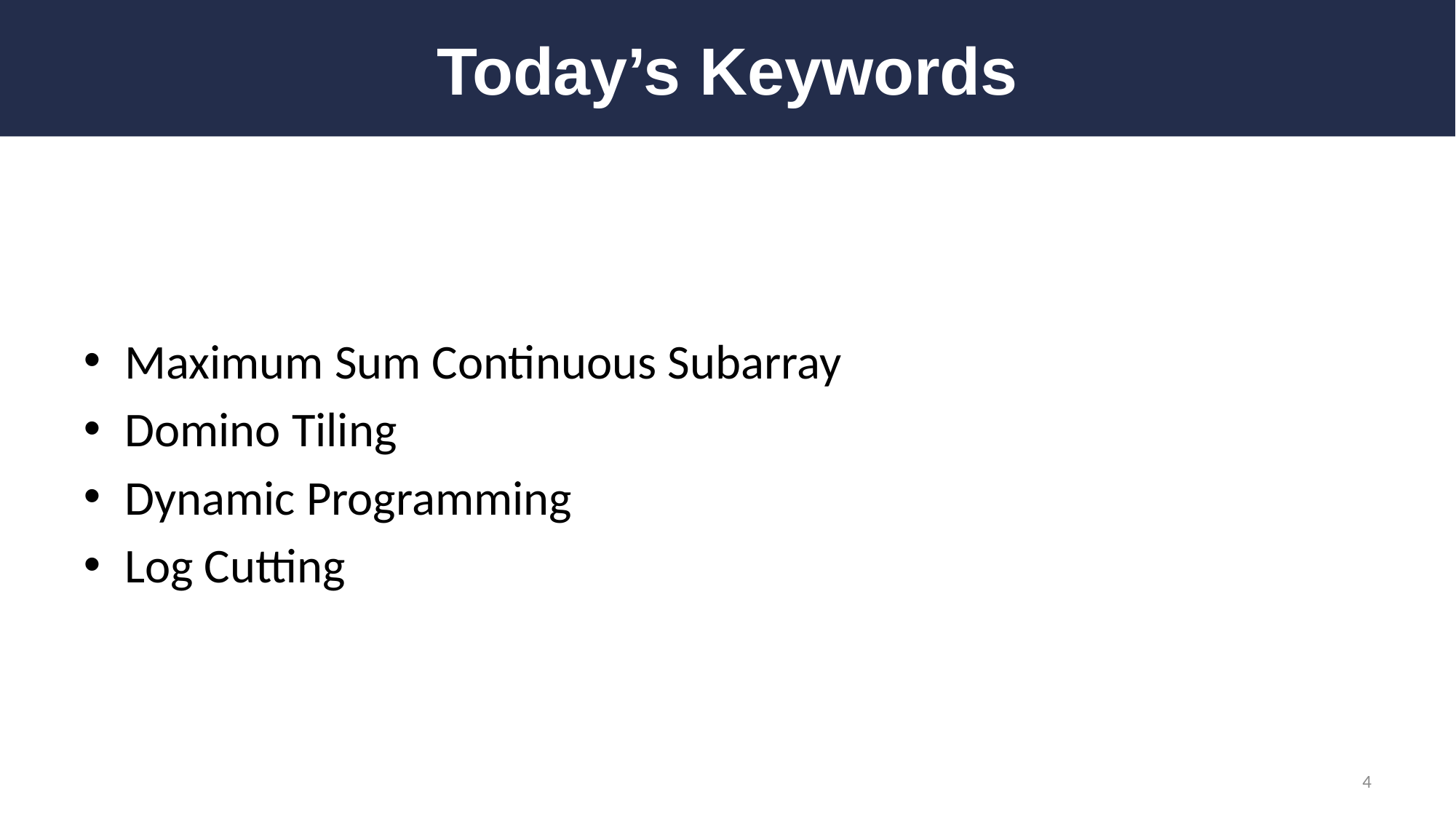

# Today’s Keywords
Maximum Sum Continuous Subarray
Domino Tiling
Dynamic Programming
Log Cutting
4